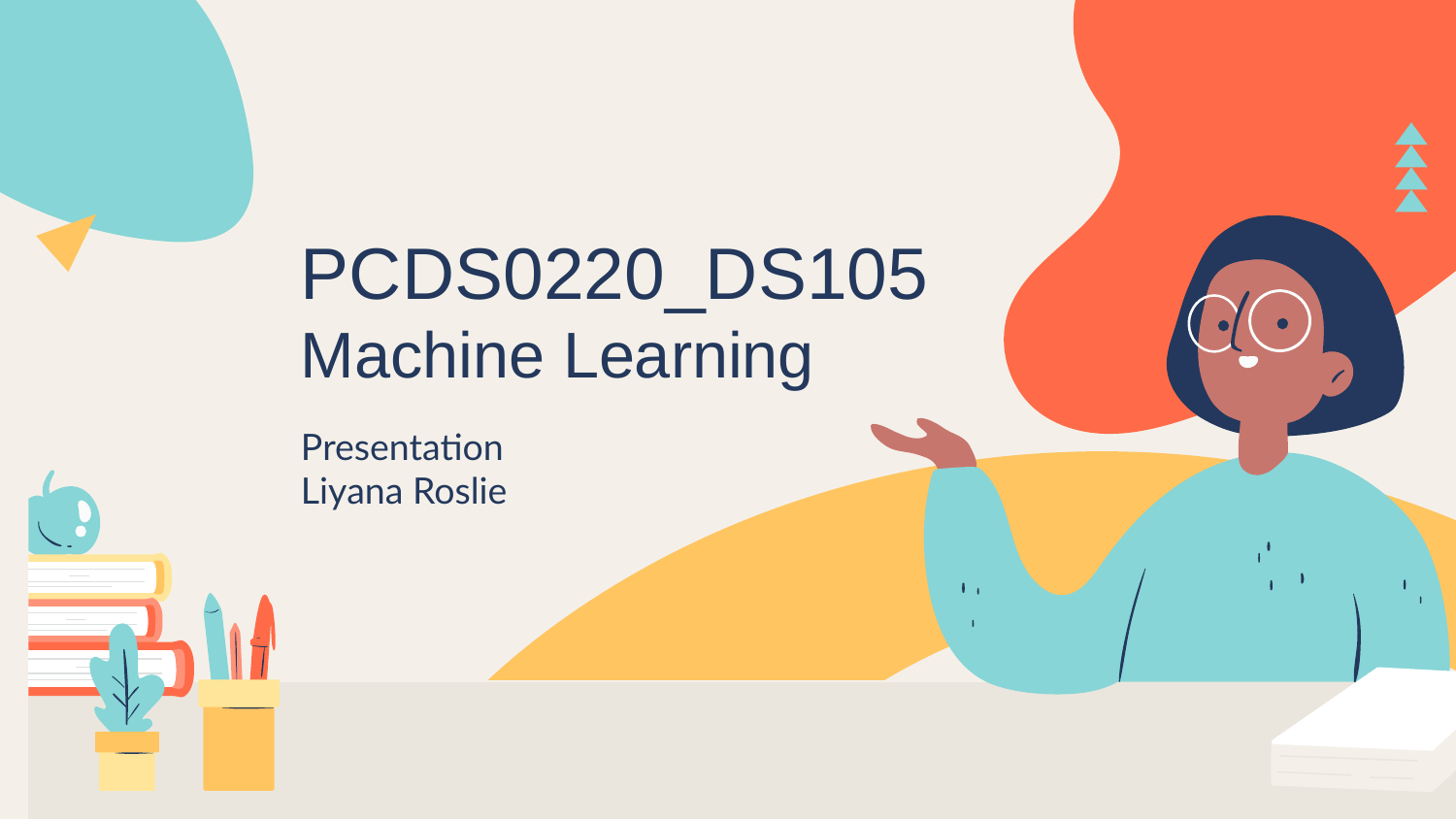

# PCDS0220_DS105 Machine Learning

Presentation
Liyana Roslie